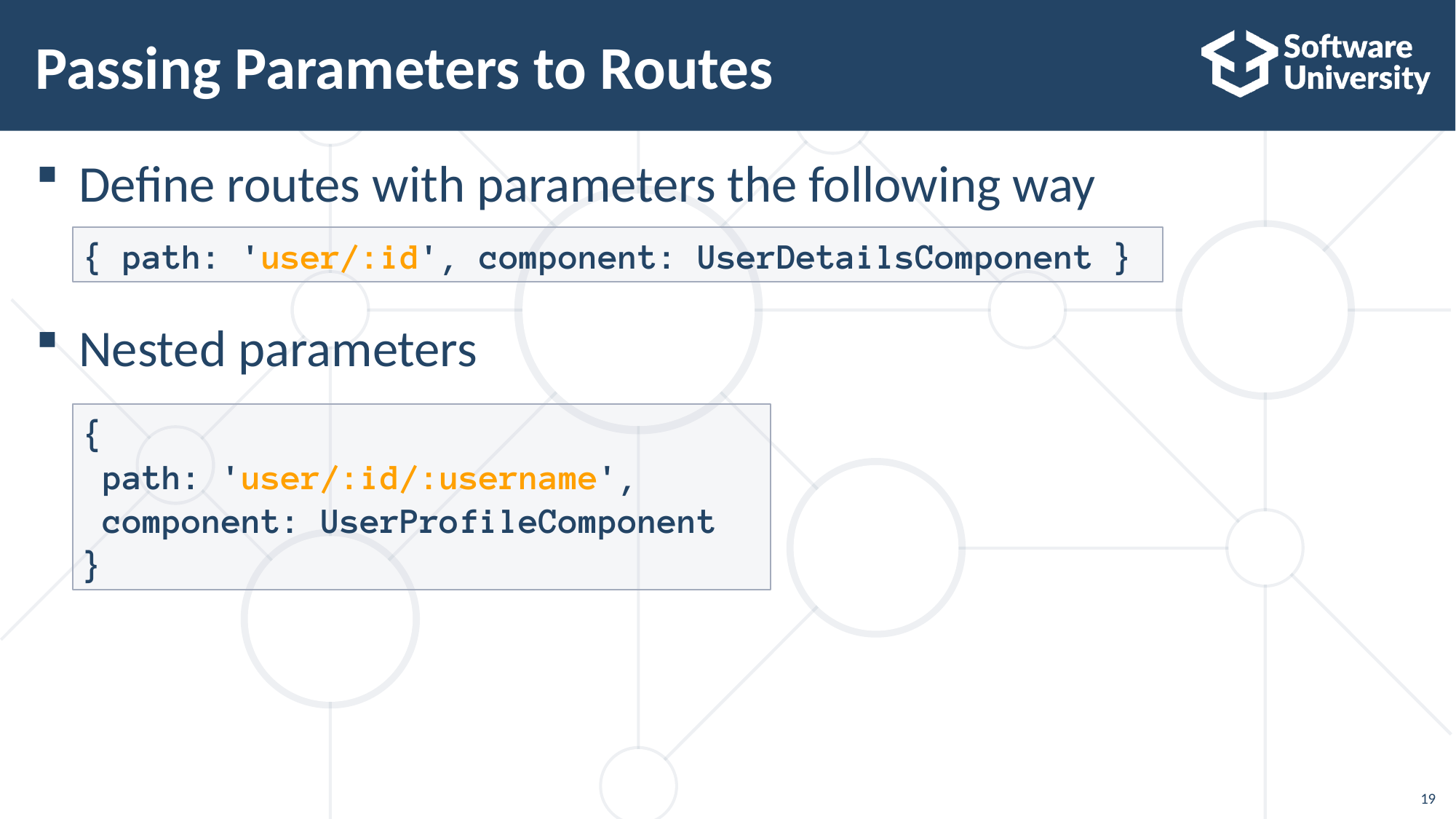

# Passing Parameters to Routes
Define routes with parameters the following way
Nested parameters
{ path: 'user/:id', component: UserDetailsComponent }
{
 path: 'user/:id/:username',
 component: UserProfileComponent
}
19